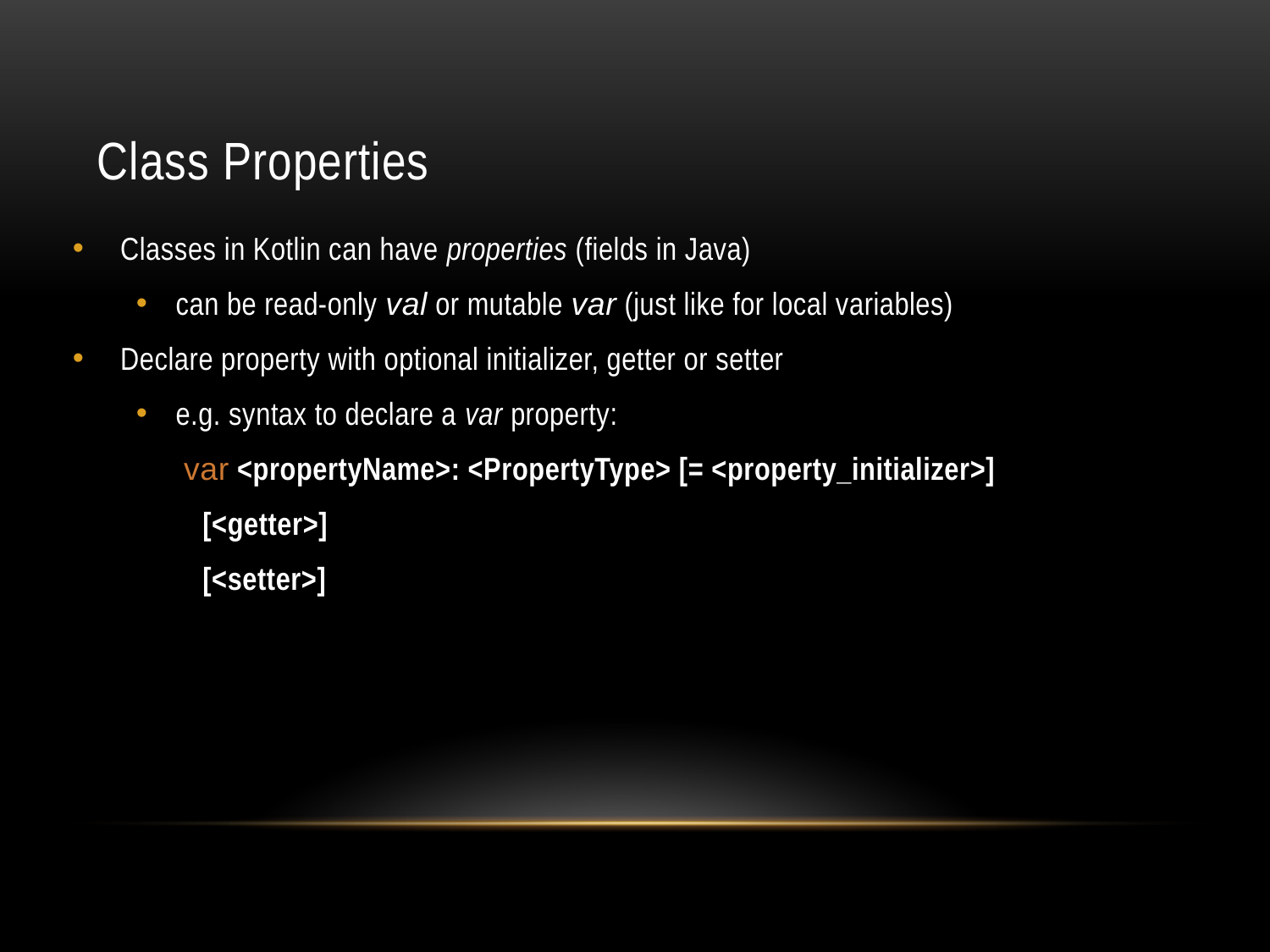

# Class Properties
Classes in Kotlin can have properties (fields in Java)
can be read-only val or mutable var (just like for local variables)
Declare property with optional initializer, getter or setter
e.g. syntax to declare a var property:
var <propertyName>: <PropertyType> [= <property_initializer>]
  [<getter>]
  [<setter>]